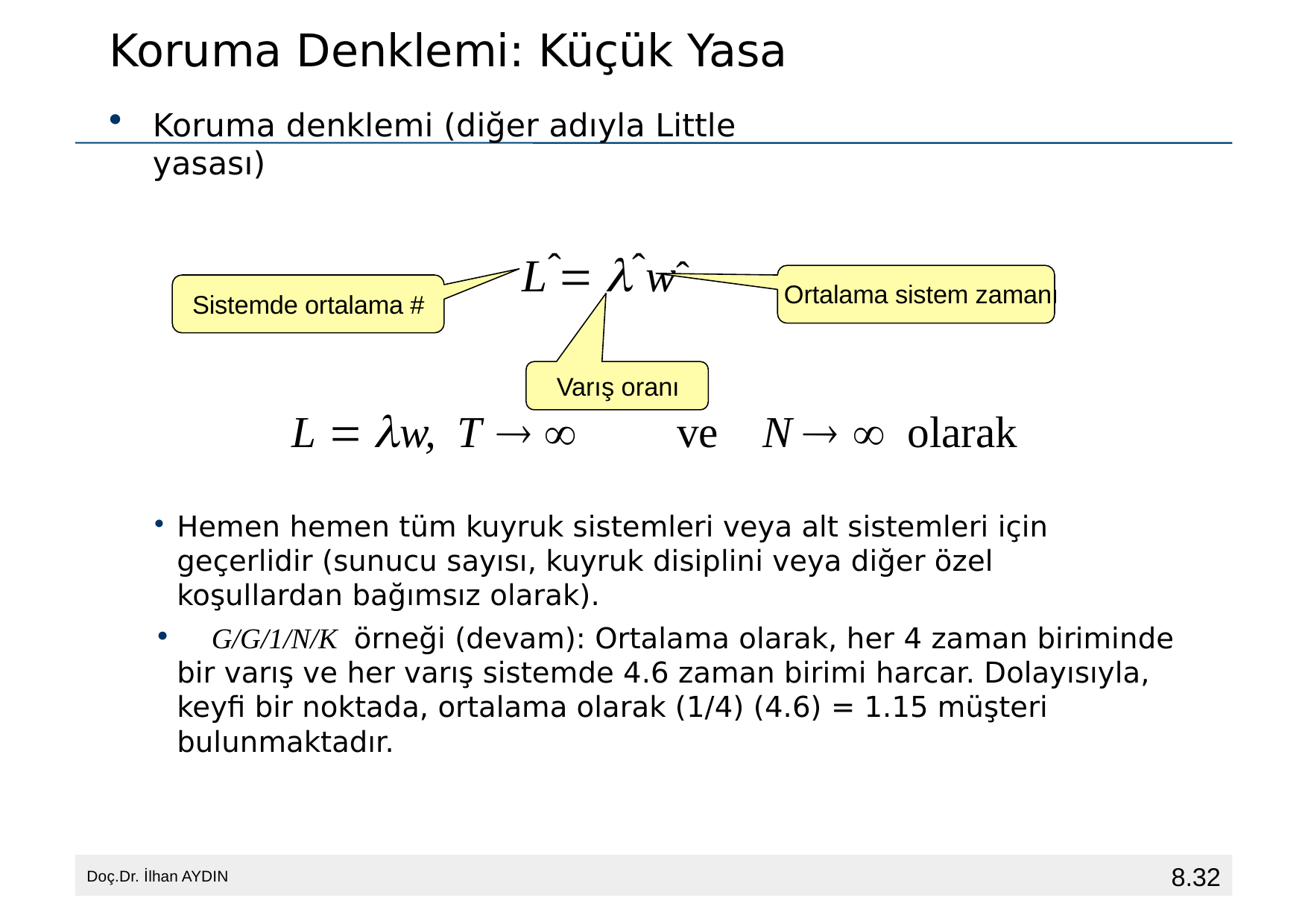

Koruma Denklemi: Küçük Yasa
Koruma denklemi (diğer adıyla Little yasası)
Lˆ = λˆwˆ

Ortalama sistem zamanı
Sistemde ortalama #

Varış oranı
L = λw,	T → ∞	ve	N → ∞ olarak

Hemen hemen tüm kuyruk sistemleri veya alt sistemleri için geçerlidir (sunucu sayısı, kuyruk disiplini veya diğer özel koşullardan bağımsız olarak).
	G/G/1/N/K  örneği (devam): Ortalama olarak, her 4 zaman biriminde bir varış ve her varış sistemde 4.6 zaman birimi harcar. Dolayısıyla, keyfi bir noktada, ortalama olarak (1/4) (4.6) = 1.15 müşteri bulunmaktadır.
8.32
Doç.Dr. İlhan AYDIN